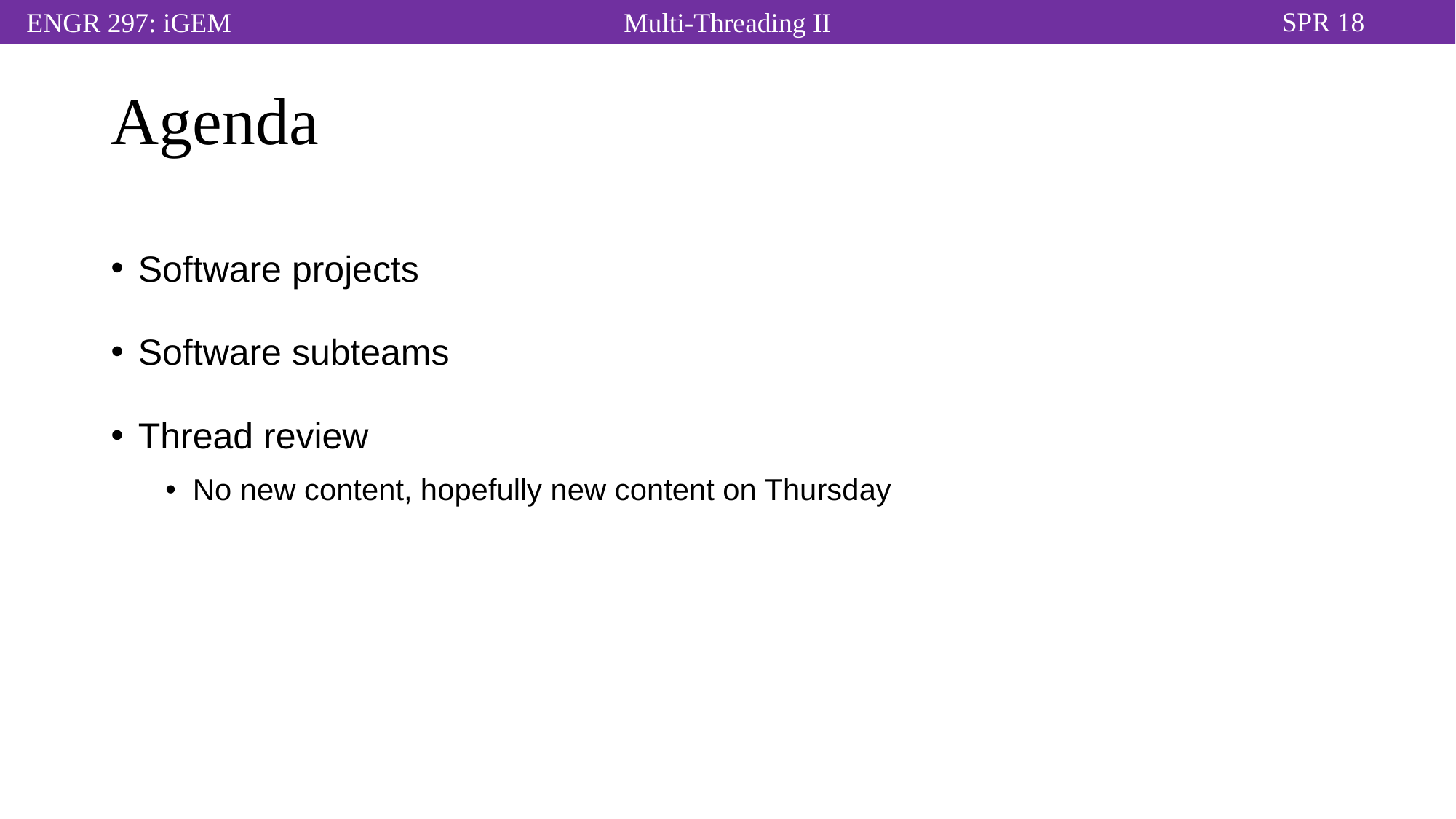

# Agenda
Software projects
Software subteams
Thread review
No new content, hopefully new content on Thursday